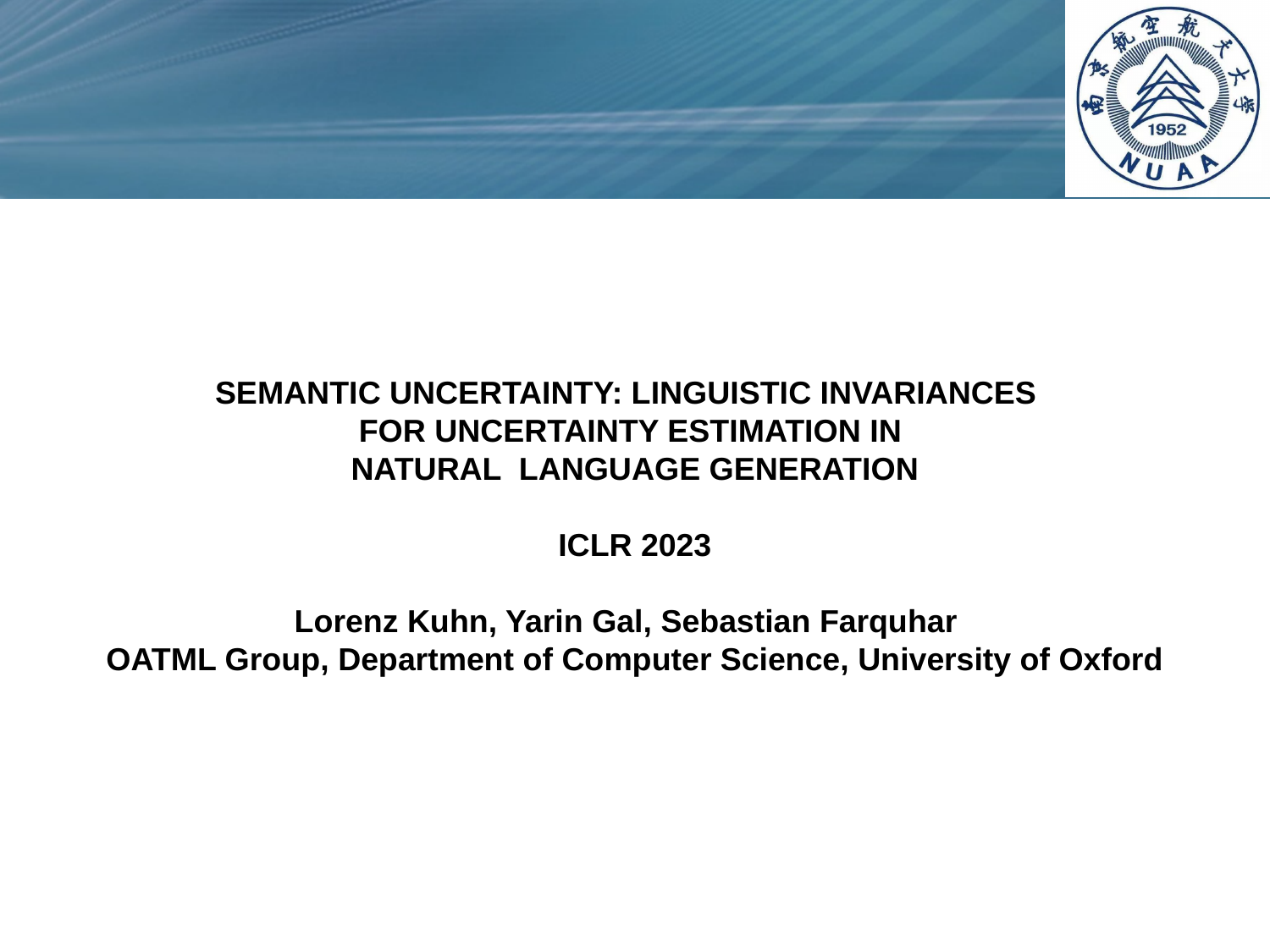

SEMANTIC UNCERTAINTY: LINGUISTIC INVARIANCES
FOR UNCERTAINTY ESTIMATION IN
NATURAL  LANGUAGE GENERATION

ICLR 2023

Lorenz Kuhn, Yarin Gal, Sebastian Farquhar
OATML Group, Department of Computer Science, University of Oxford